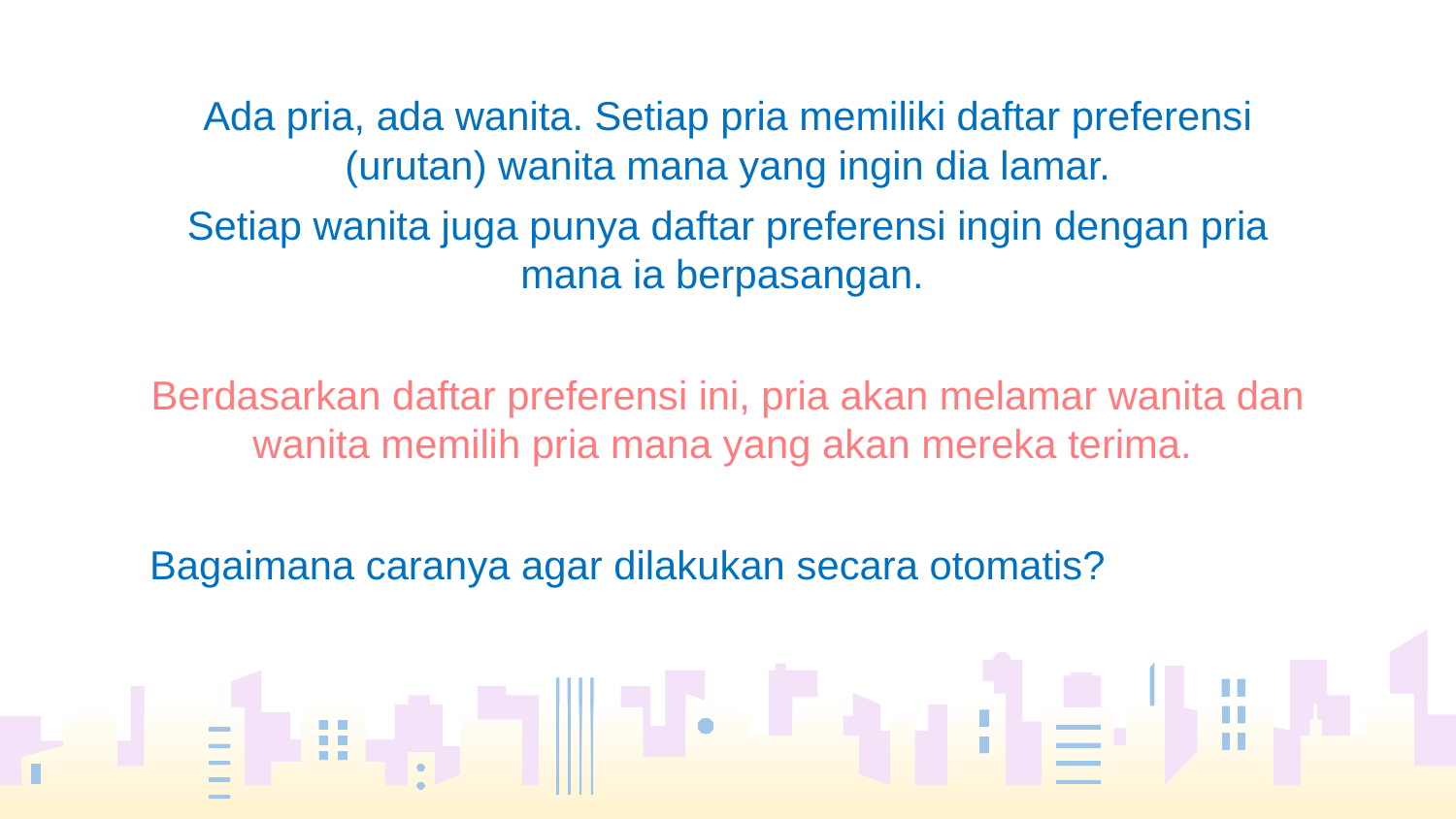

7
Ada pria, ada wanita. Setiap pria memiliki daftar preferensi (urutan) wanita mana yang ingin dia lamar.
Setiap wanita juga punya daftar preferensi ingin dengan pria mana ia berpasangan.

Berdasarkan daftar preferensi ini, pria akan melamar wanita dan wanita memilih pria mana yang akan mereka terima.

Bagaimana caranya agar dilakukan secara otomatis?